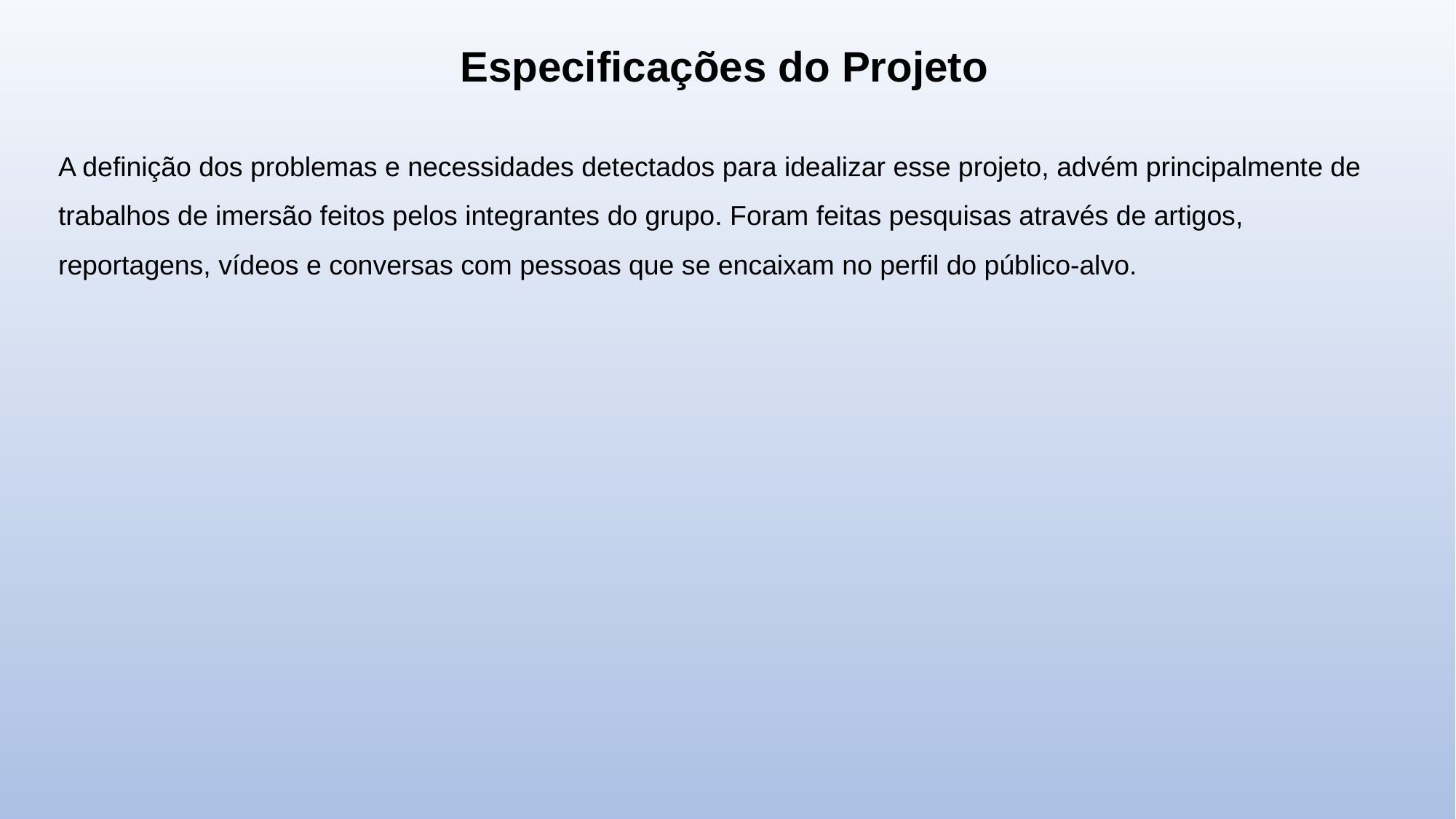

Especificações do Projeto
A definição dos problemas e necessidades detectados para idealizar esse projeto, advém principalmente de trabalhos de imersão feitos pelos integrantes do grupo. Foram feitas pesquisas através de artigos, reportagens, vídeos e conversas com pessoas que se encaixam no perfil do público-alvo.